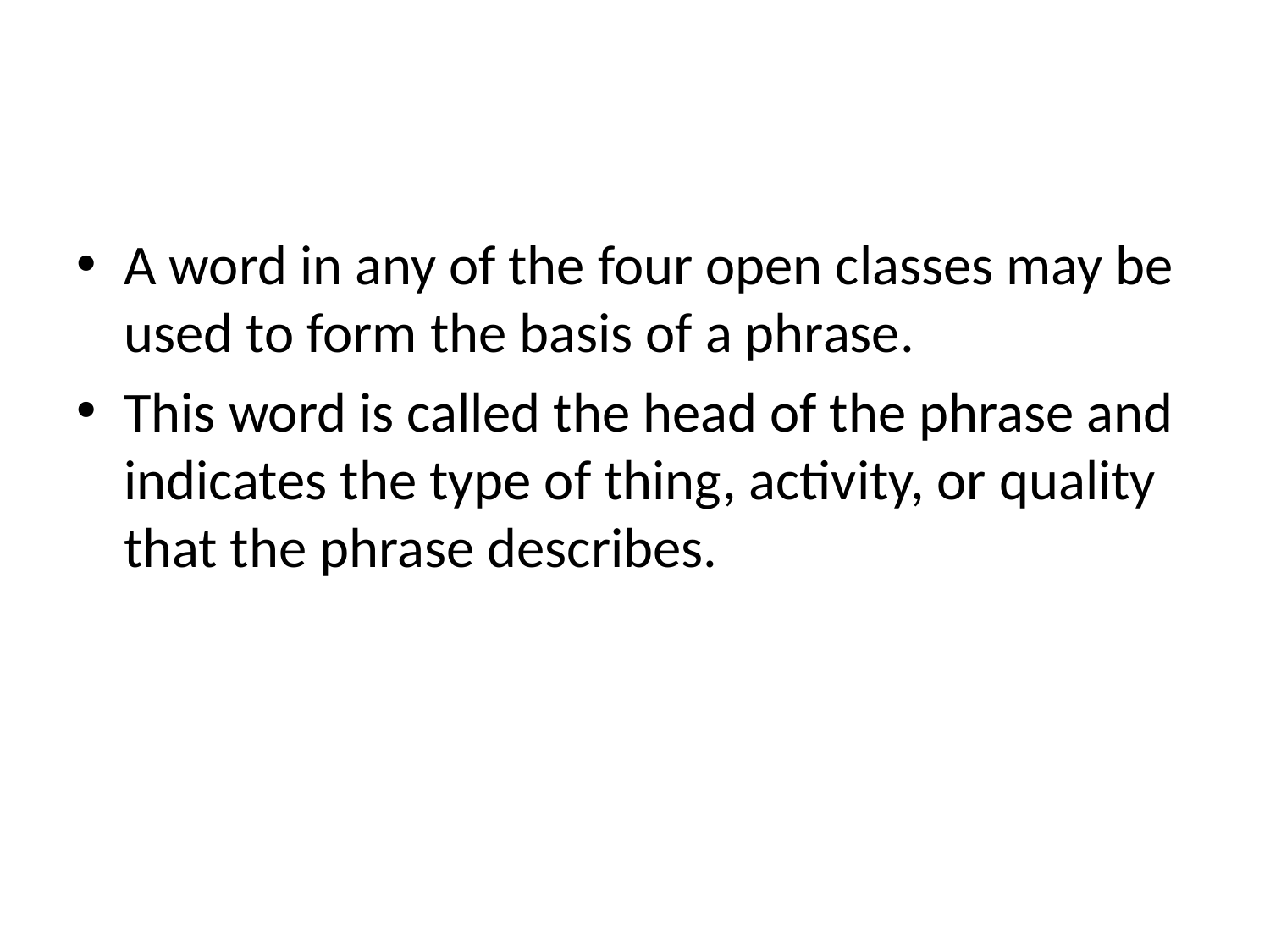

#
A word in any of the four open classes may be used to form the basis of a phrase.
This word is called the head of the phrase and indicates the type of thing, activity, or quality that the phrase describes.